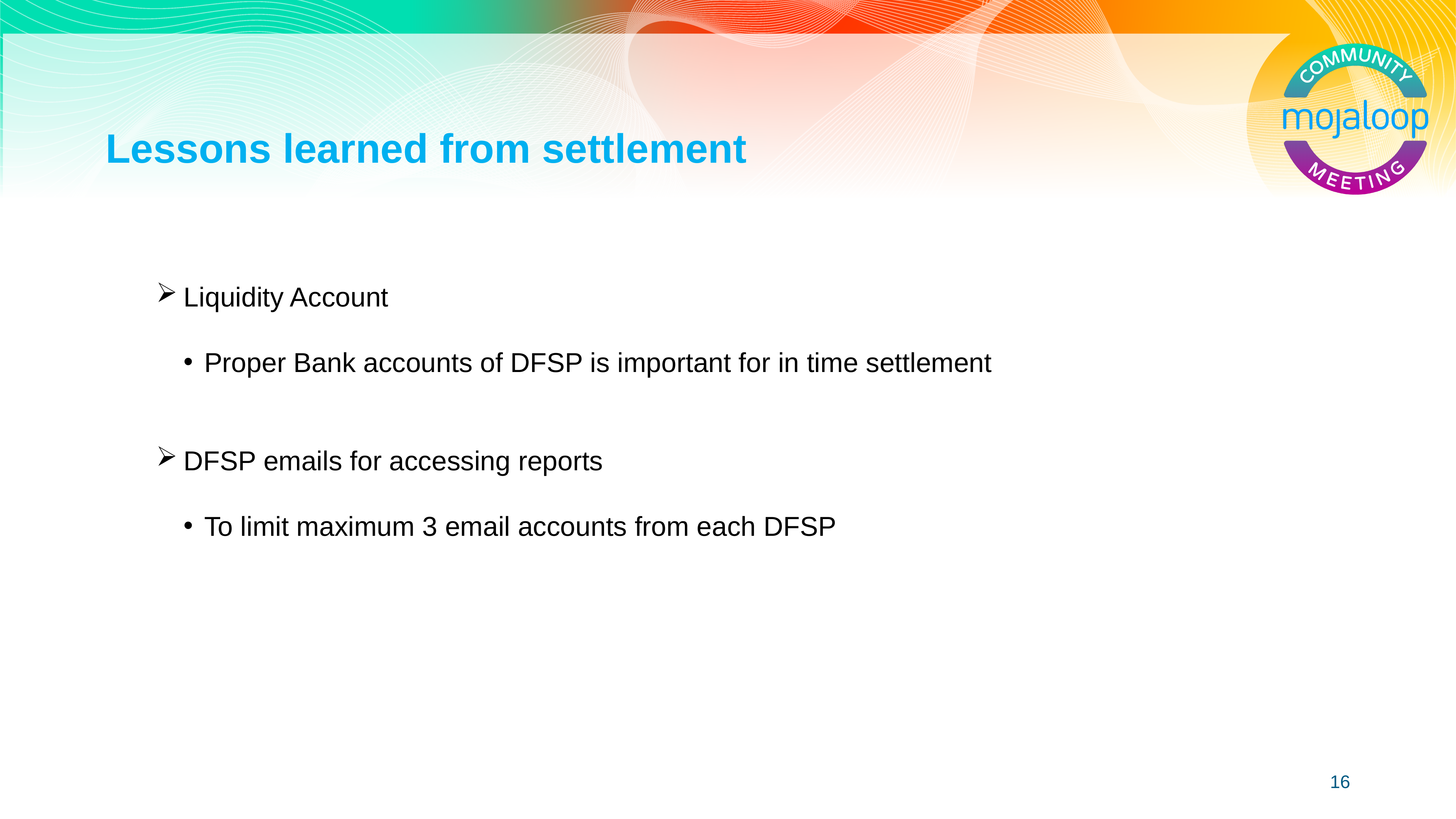

# Lessons learned from settlement
Liquidity Account

Proper Bank accounts of DFSP is important for in time settlement

DFSP emails for accessing reports

To limit maximum 3 email accounts from each DFSP

16